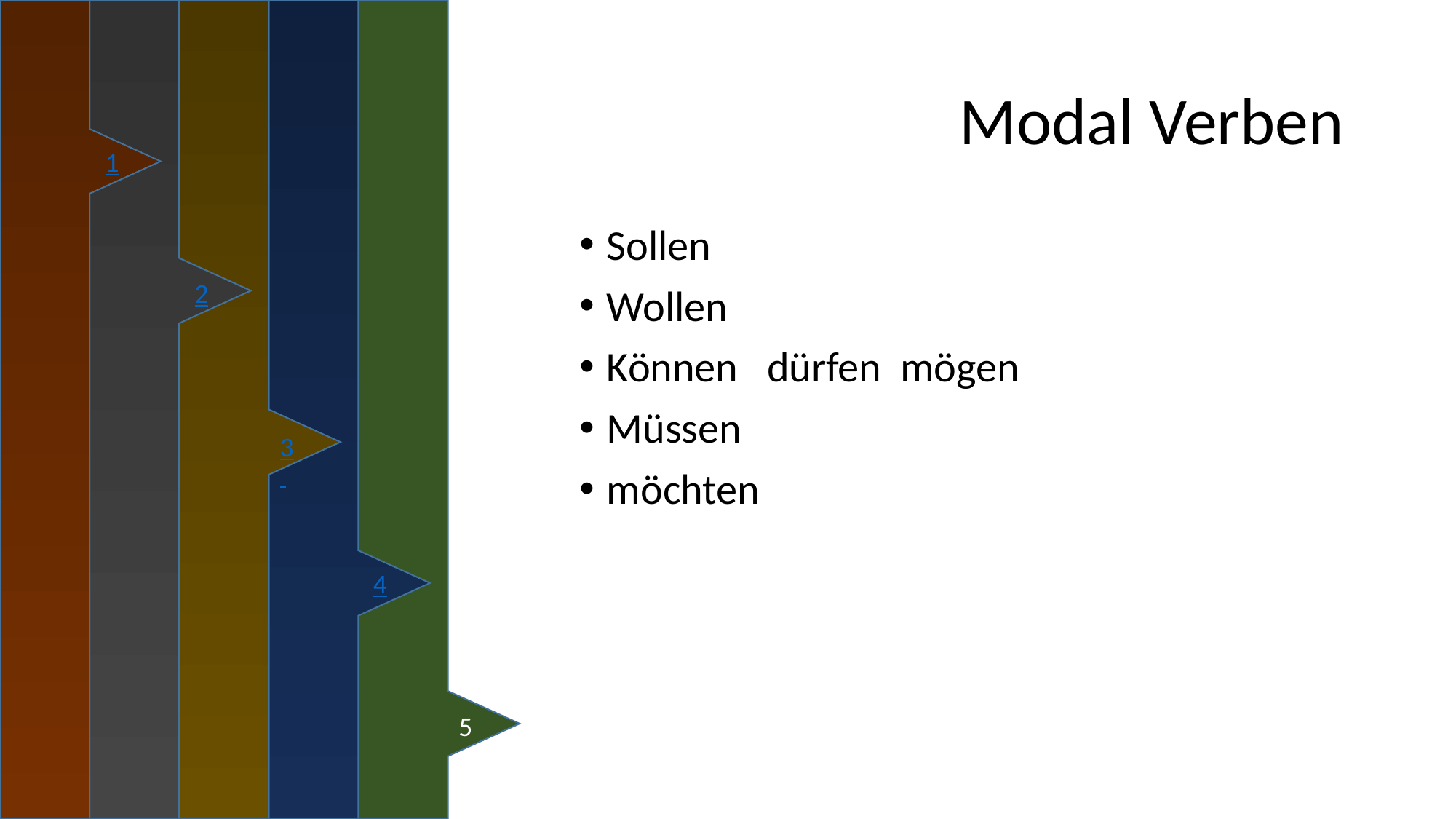

2

3

4

5
# Modal Verben
1
Sollen
Wollen
Können   dürfen  mögen
Müssen
möchten